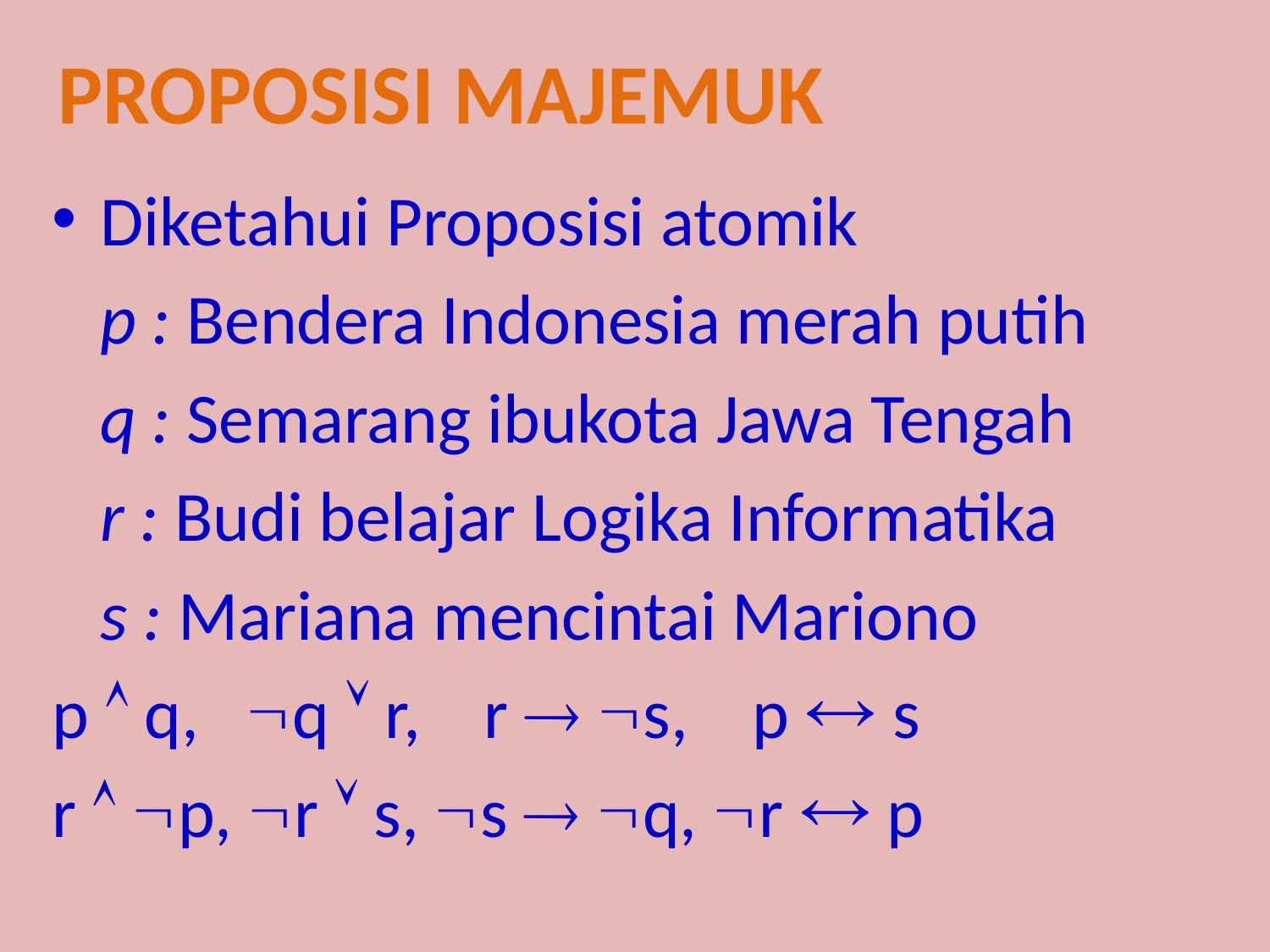

Proposisi majemuk
Diketahui Proposisi atomik
	p : Bendera Indonesia merah putih
	q : Semarang ibukota Jawa Tengah
	r : Budi belajar Logika Informatika
	s : Mariana mencintai Mariono
p ∧ q,   ¬q ∨ r,    r → ¬s,    p ↔ s
r ∧ ¬p, ¬r ∨ s, ¬s → ¬q, ¬r ↔ p